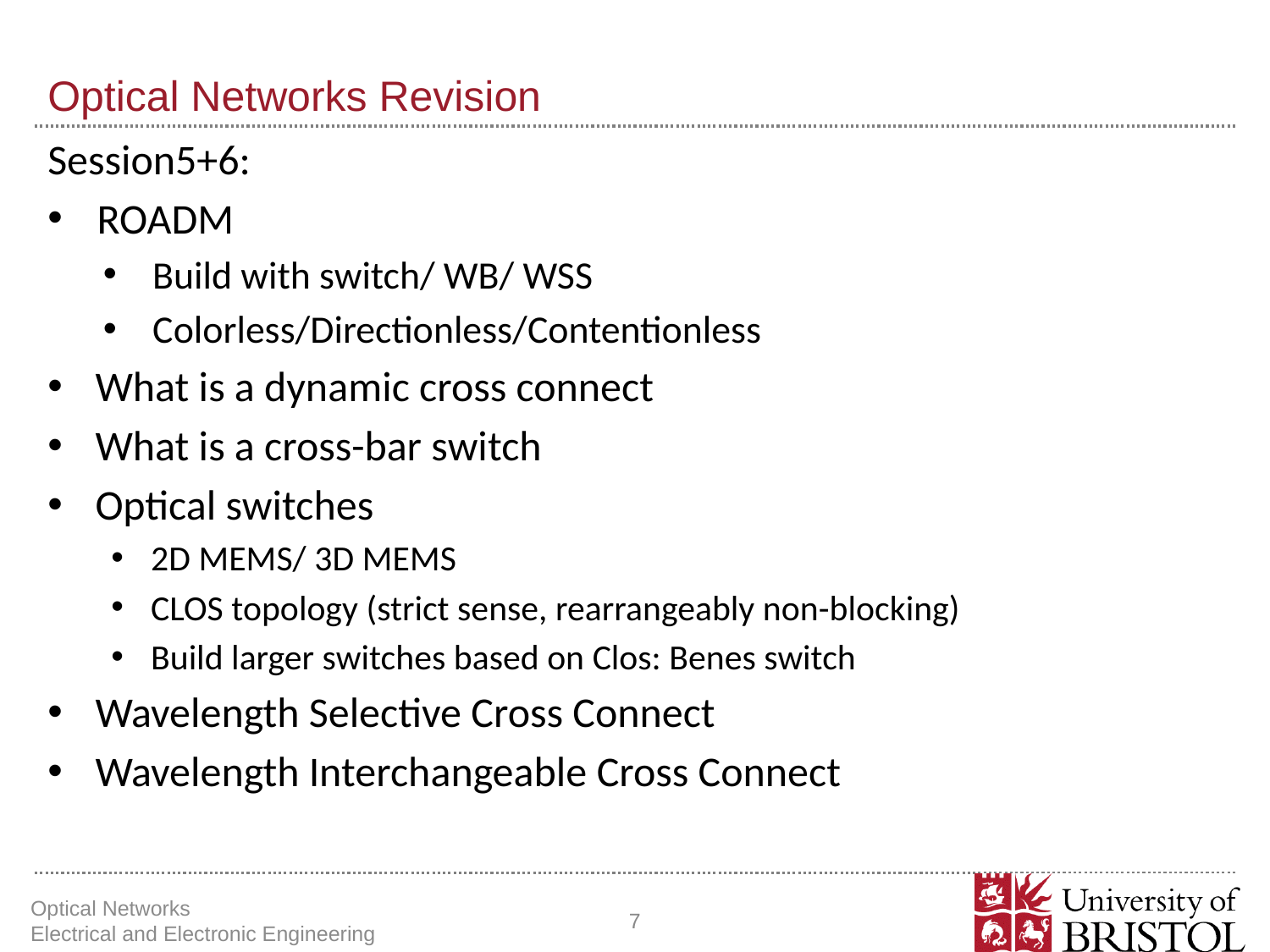

# Optical Networks Revision
Session5+6:
ROADM
Build with switch/ WB/ WSS
Colorless/Directionless/Contentionless
What is a dynamic cross connect
What is a cross-bar switch
Optical switches
2D MEMS/ 3D MEMS
CLOS topology (strict sense, rearrangeably non-blocking)
Build larger switches based on Clos: Benes switch
Wavelength Selective Cross Connect
Wavelength Interchangeable Cross Connect

Optical Networks                                                 Electrical and Electronic Engineering
7